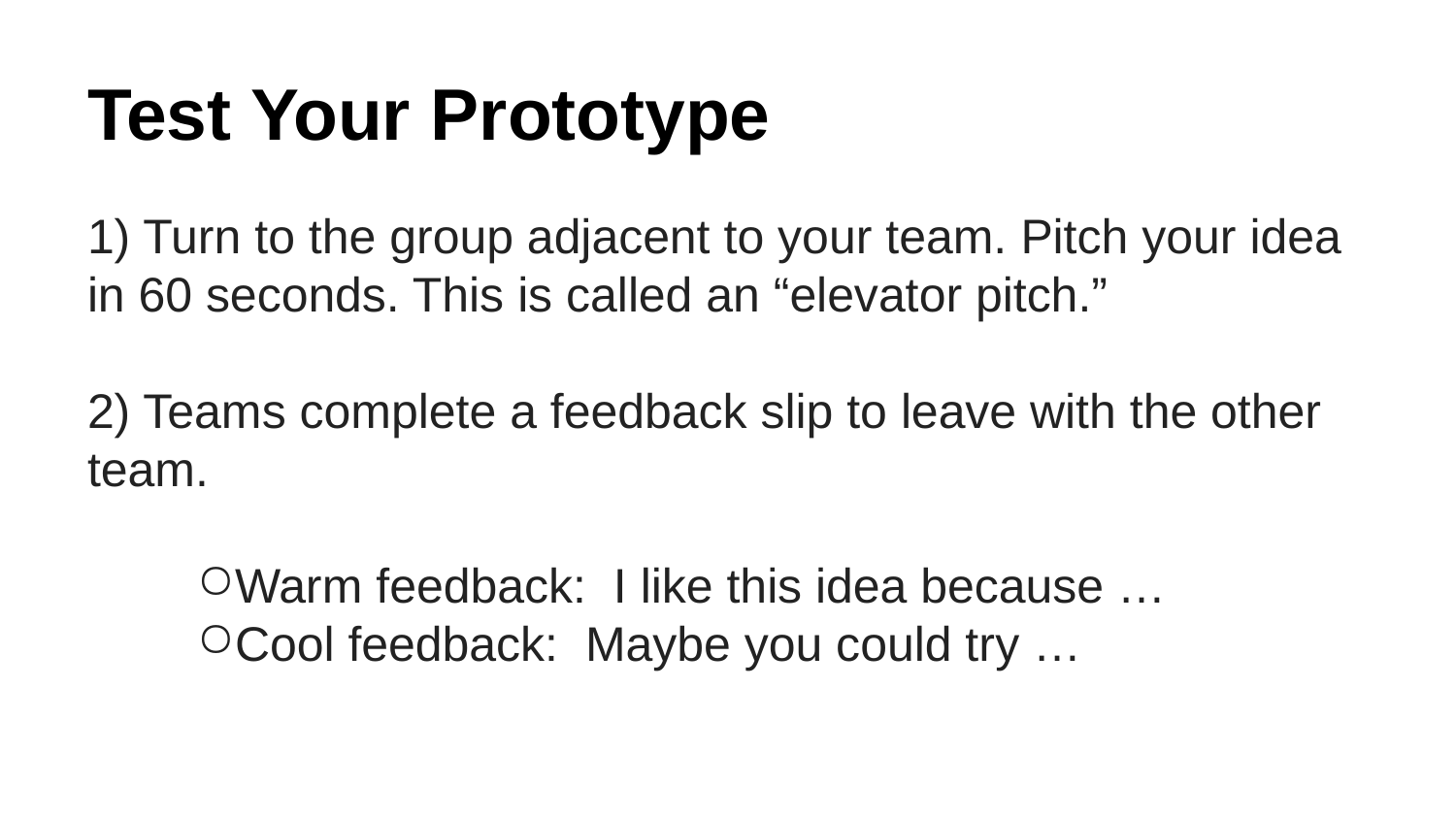

# Test Your Prototype
1) Turn to the group adjacent to your team. Pitch your idea in 60 seconds. This is called an “elevator pitch.”

2) Teams complete a feedback slip to leave with the other team.

Warm feedback:  I like this idea because …
Cool feedback:  Maybe you could try …